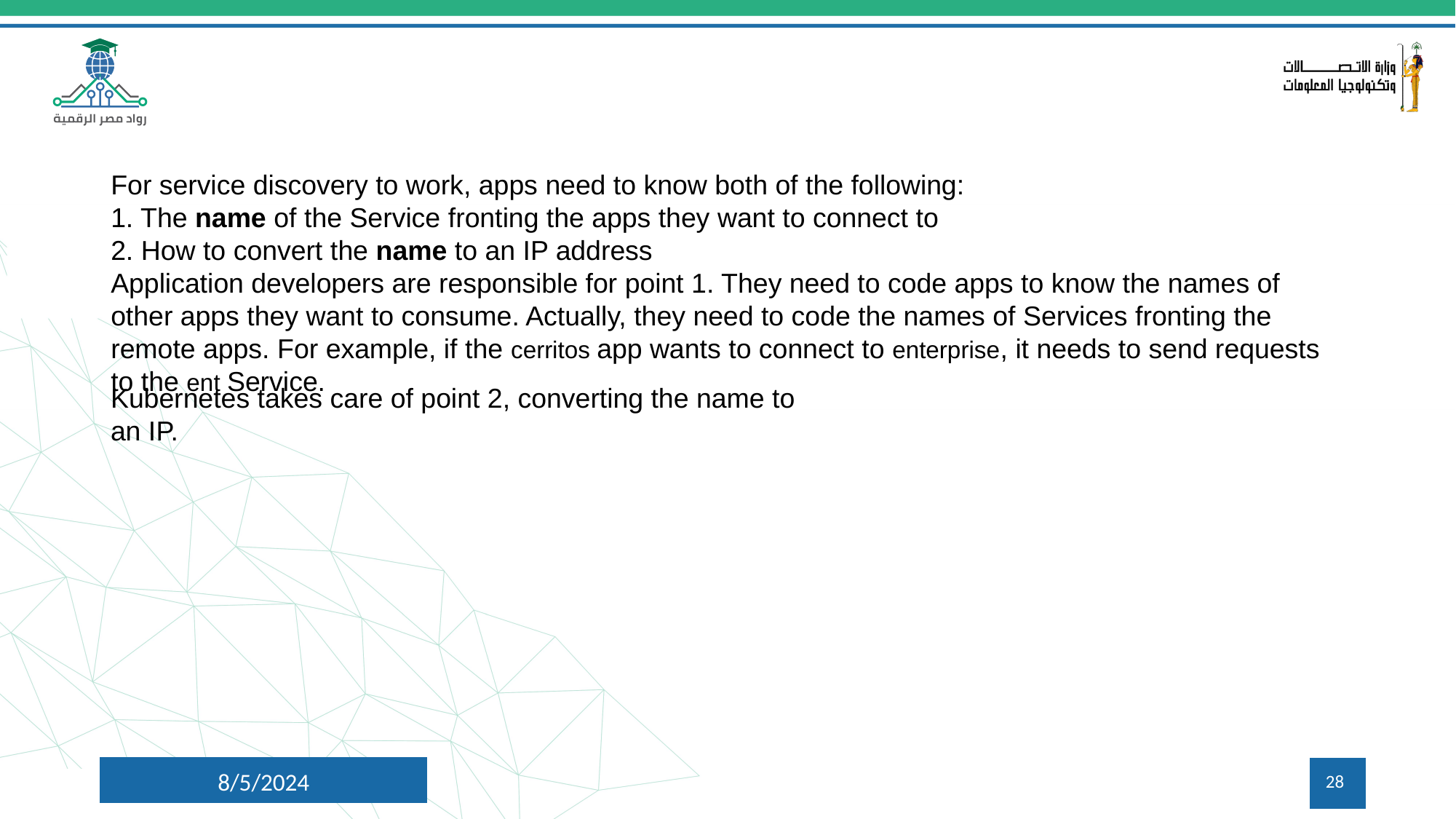

For service discovery to work, apps need to know both of the following:
1. The name of the Service fronting the apps they want to connect to
2. How to convert the name to an IP address
Application developers are responsible for point 1. They need to code apps to know the names of other apps they want to consume. Actually, they need to code the names of Services fronting the remote apps. For example, if the cerritos app wants to connect to enterprise, it needs to send requests to the ent Service.
Kubernetes takes care of point 2, converting the name to an IP.
8/5/2024

28